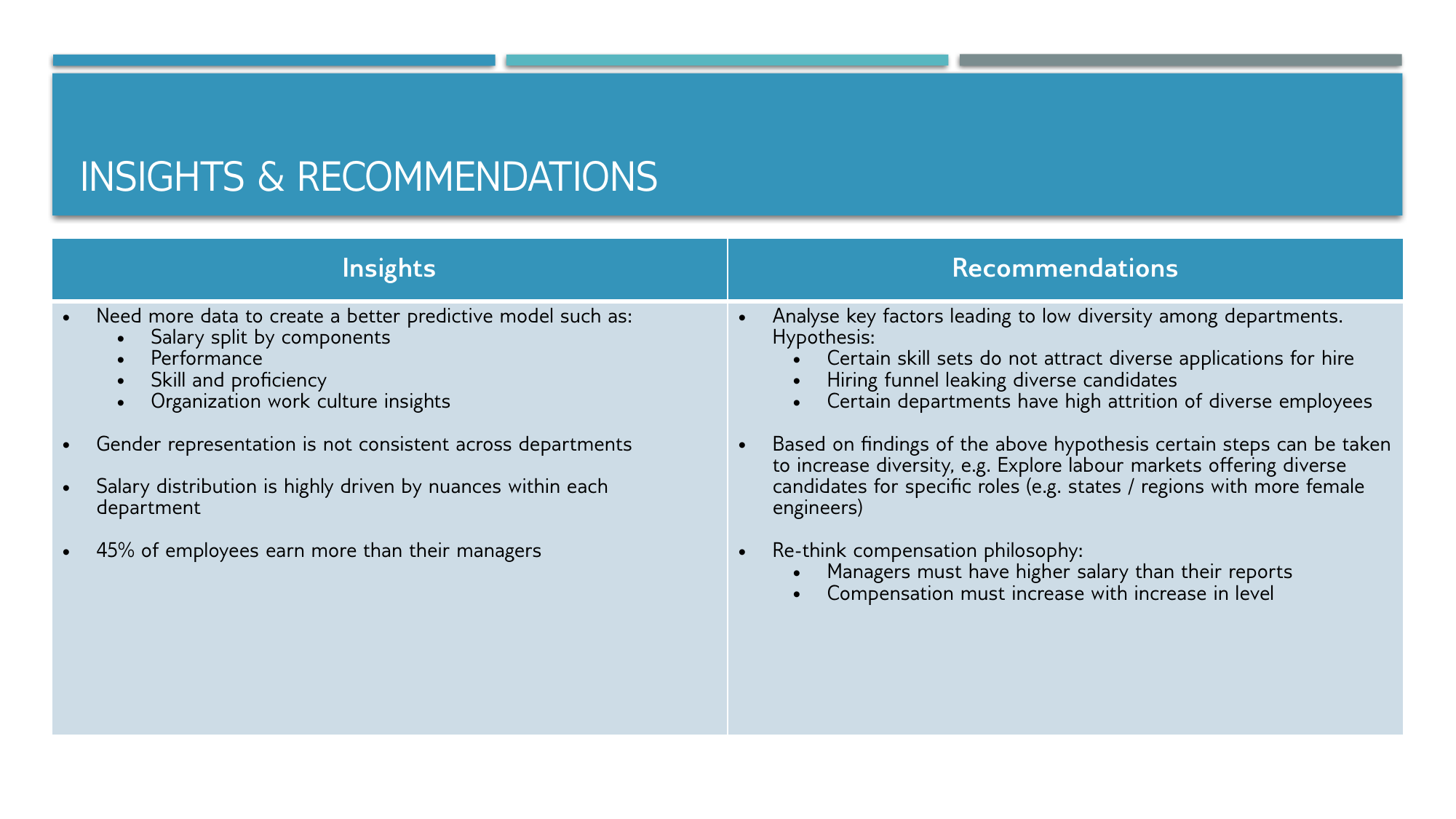

# Insights & Recommendations
| Insights | Recommendations |
| --- | --- |
| Need more data to create a better predictive model such as: Salary split by components Performance Skill and proficiency Organization work culture insights Gender representation is not consistent across departments Salary distribution is highly driven by nuances within each department 45% of employees earn more than their managers | Analyse key factors leading to low diversity among departments. Hypothesis: Certain skill sets do not attract diverse applications for hire Hiring funnel leaking diverse candidates Certain departments have high attrition of diverse employees Based on findings of the above hypothesis certain steps can be taken to increase diversity, e.g. Explore labour markets offering diverse candidates for specific roles (e.g. states / regions with more female engineers) Re-think compensation philosophy: Managers must have higher salary than their reports Compensation must increase with increase in level |